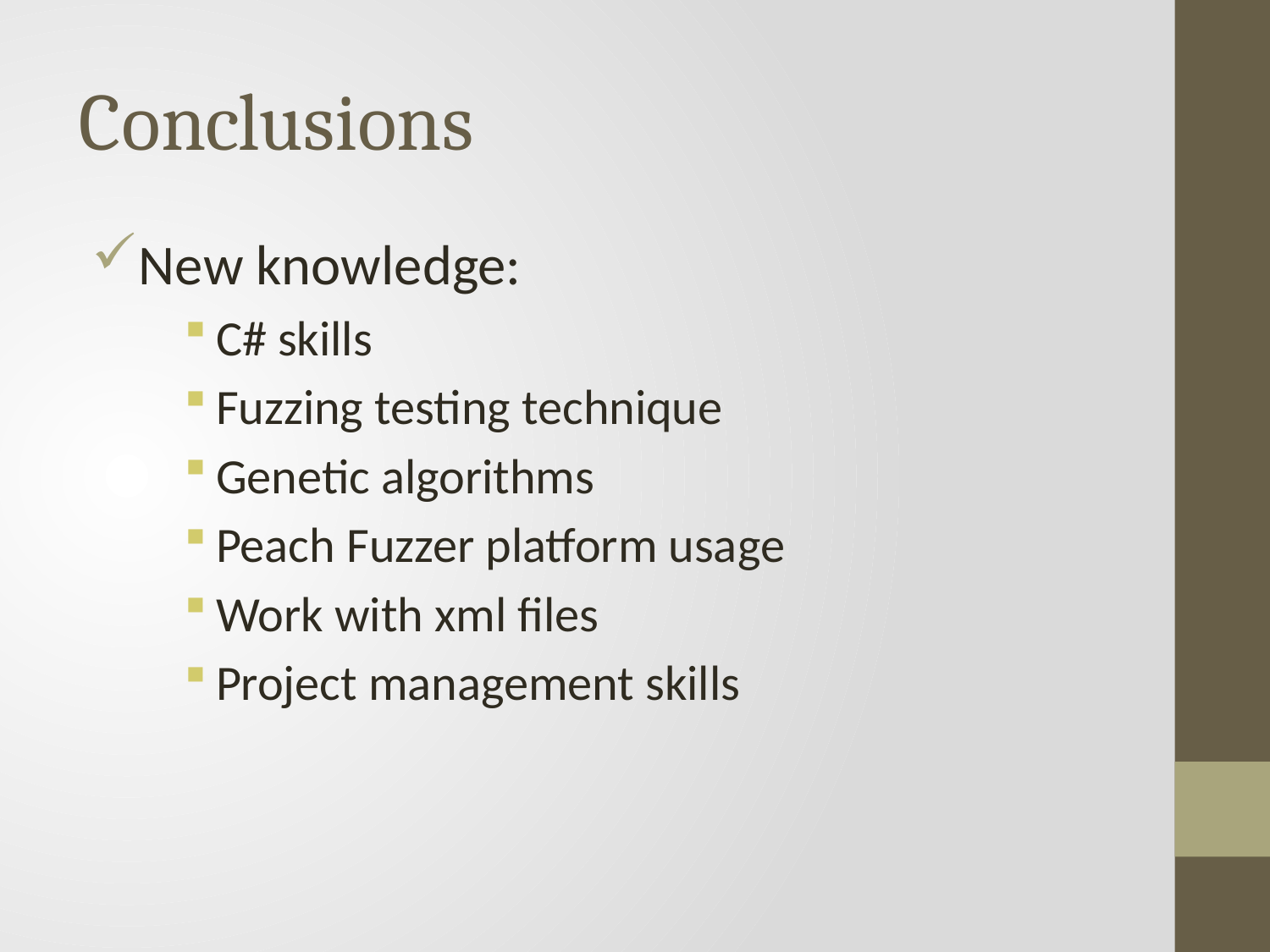

# Conclusions
New knowledge:
C# skills
Fuzzing testing technique
Genetic algorithms
Peach Fuzzer platform usage
Work with xml files
Project management skills